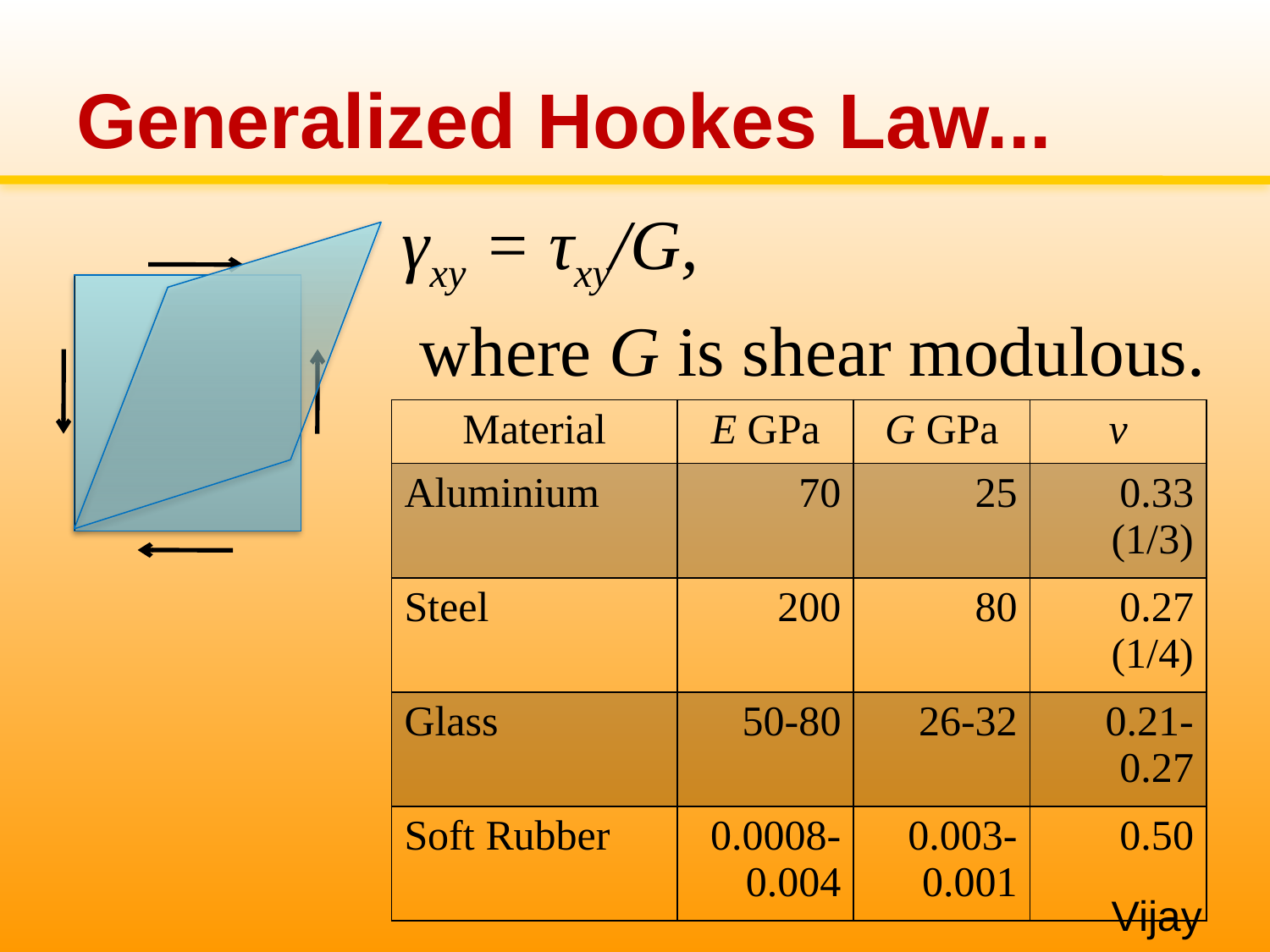

# Generalized Hookes Law...
γxy = τxy/G,
 where G is shear modulous.

| Material | E GPa | G GPa | ν |
| --- | --- | --- | --- |
| Aluminium | 70 | 25 | 0.33 (1/3) |
| Steel | 200 | 80 | 0.27 (1/4) |
| Glass | 50-80 | 26-32 | 0.21-0.27 |
| Soft Rubber | 0.0008-0.004 | 0.003- 0.001 | 0.50 |